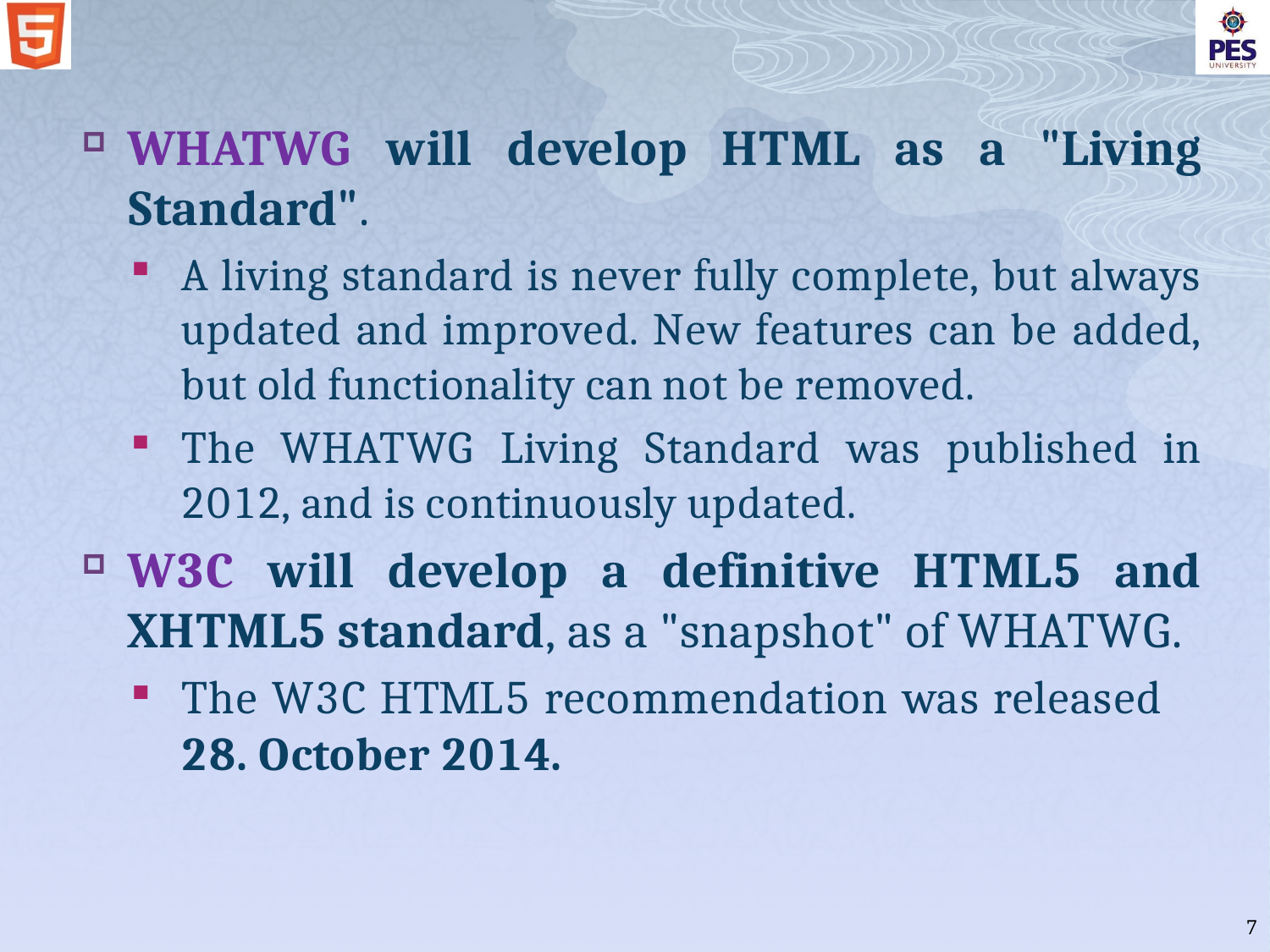

WHATWG will develop HTML as a "Living Standard".
A living standard is never fully complete, but always updated and improved. New features can be added, but old functionality can not be removed.
The WHATWG Living Standard was published in 2012, and is continuously updated.
W3C will develop a definitive HTML5 and XHTML5 standard, as a "snapshot" of WHATWG.
The W3C HTML5 recommendation was released    28. October 2014.

7